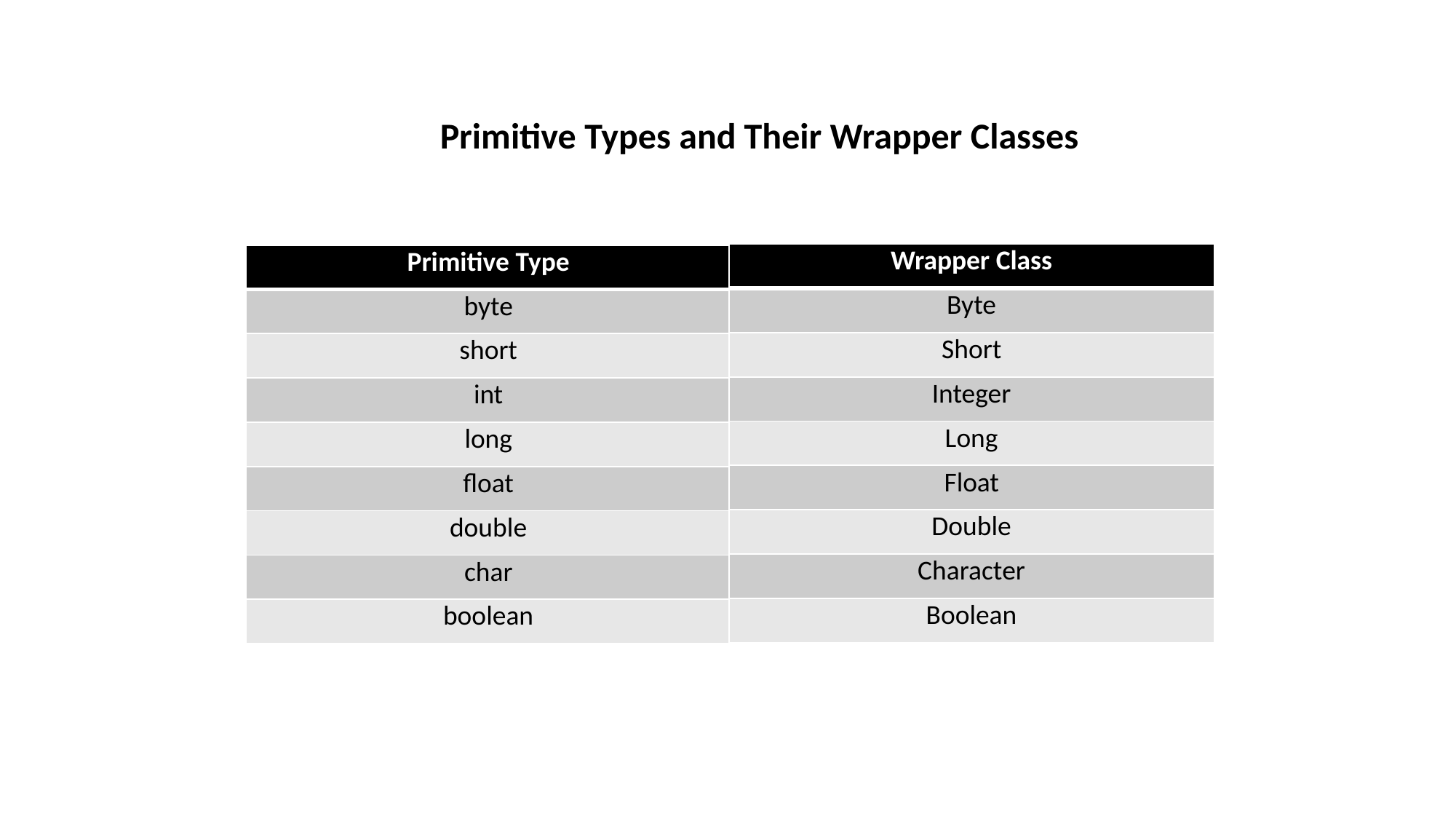

Primitive Types and Their Wrapper Classes
| Wrapper Class |
| --- |
| Byte |
| Short |
| Integer |
| Long |
| Float |
| Double |
| Character |
| Boolean |
| Primitive Type |
| --- |
| byte |
| short |
| int |
| long |
| float |
| double |
| char |
| boolean |